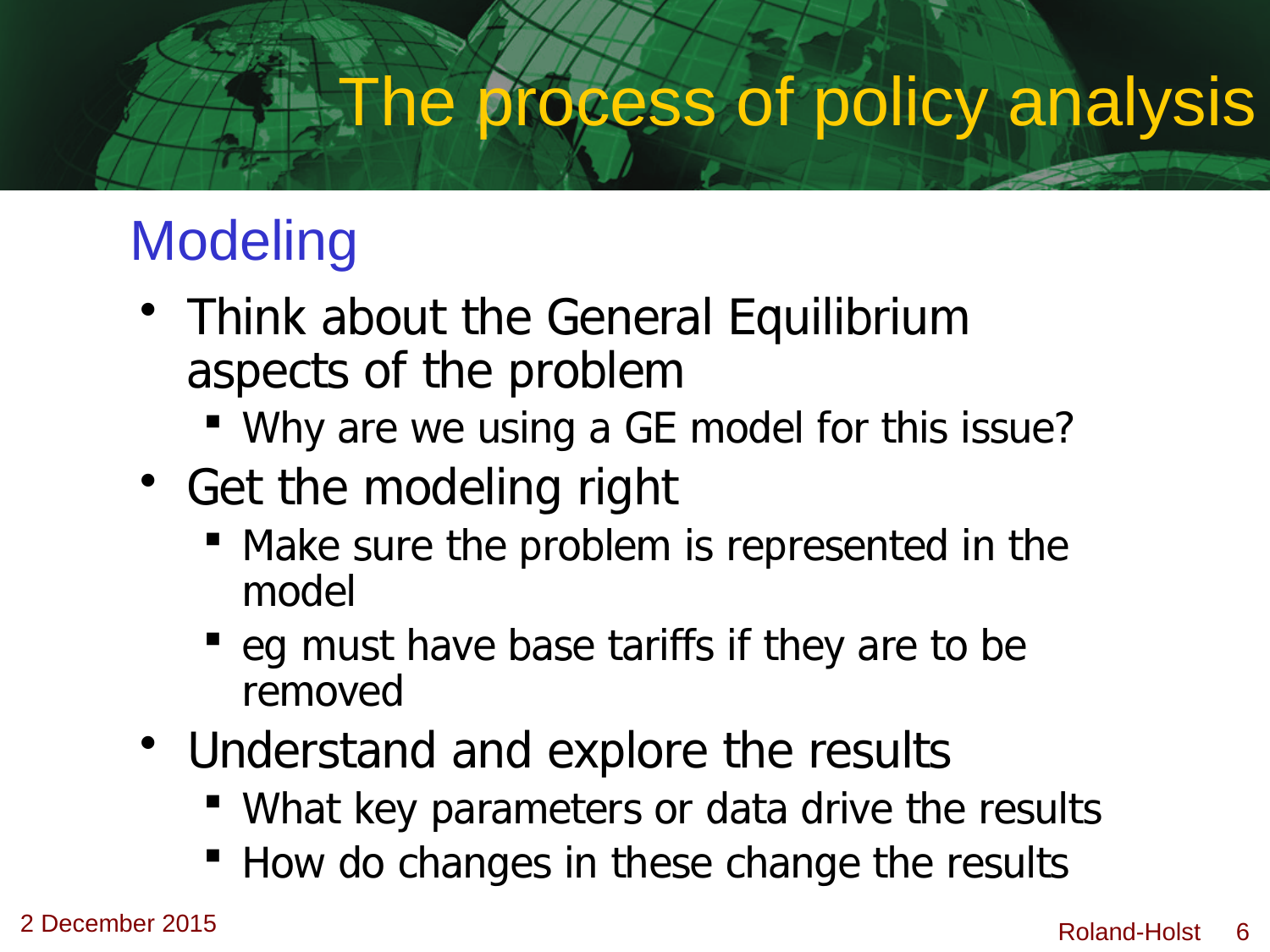

# The process of policy analysis
Modeling
Think about the General Equilibrium aspects of the problem
Why are we using a GE model for this issue?
Get the modeling right
Make sure the problem is represented in the model
eg must have base tariffs if they are to be removed
Understand and explore the results
What key parameters or data drive the results
How do changes in these change the results